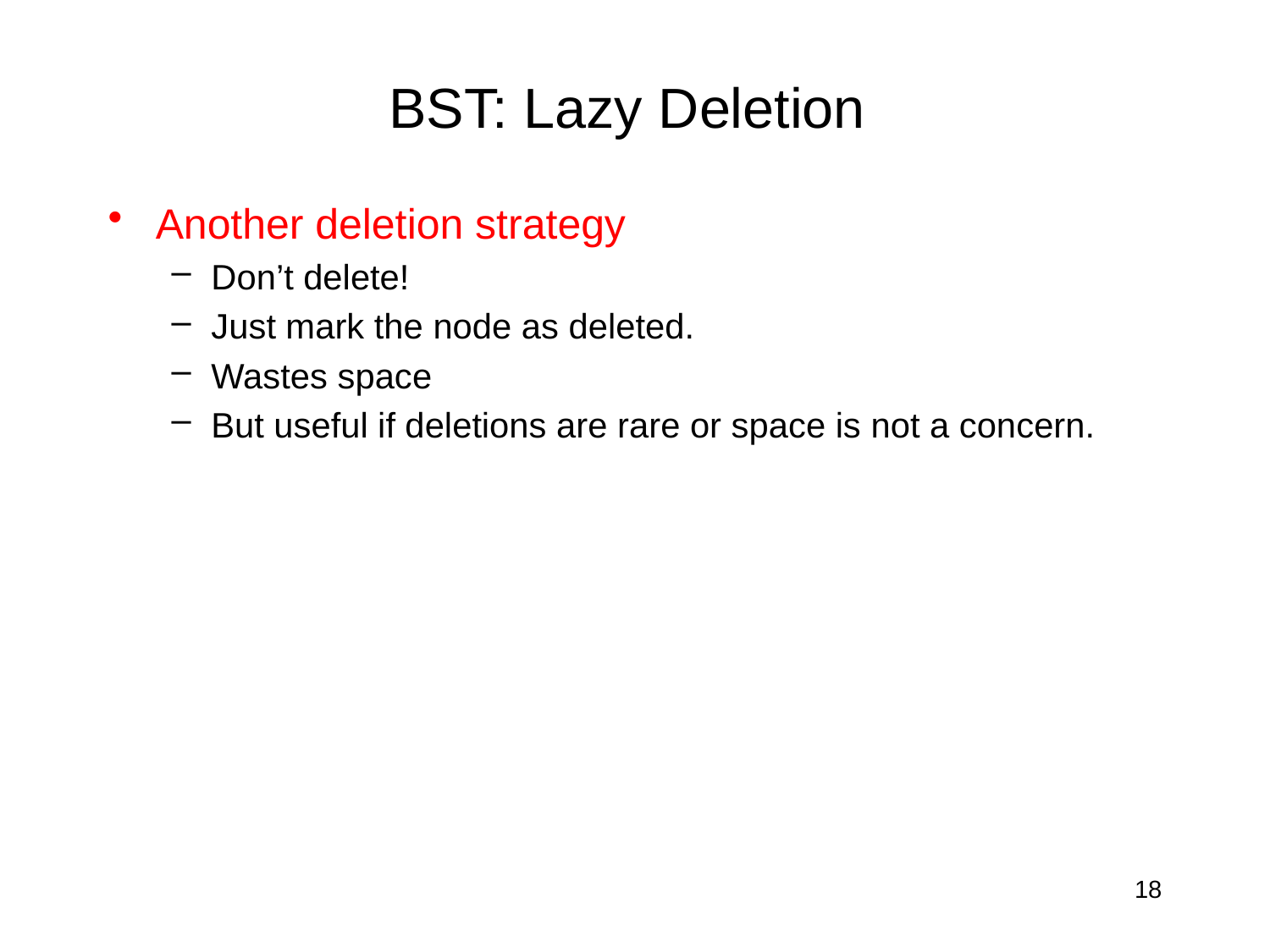

# BST: Lazy Deletion
Another deletion strategy
Don’t delete!
Just mark the node as deleted.
Wastes space
But useful if deletions are rare or space is not a concern.
18